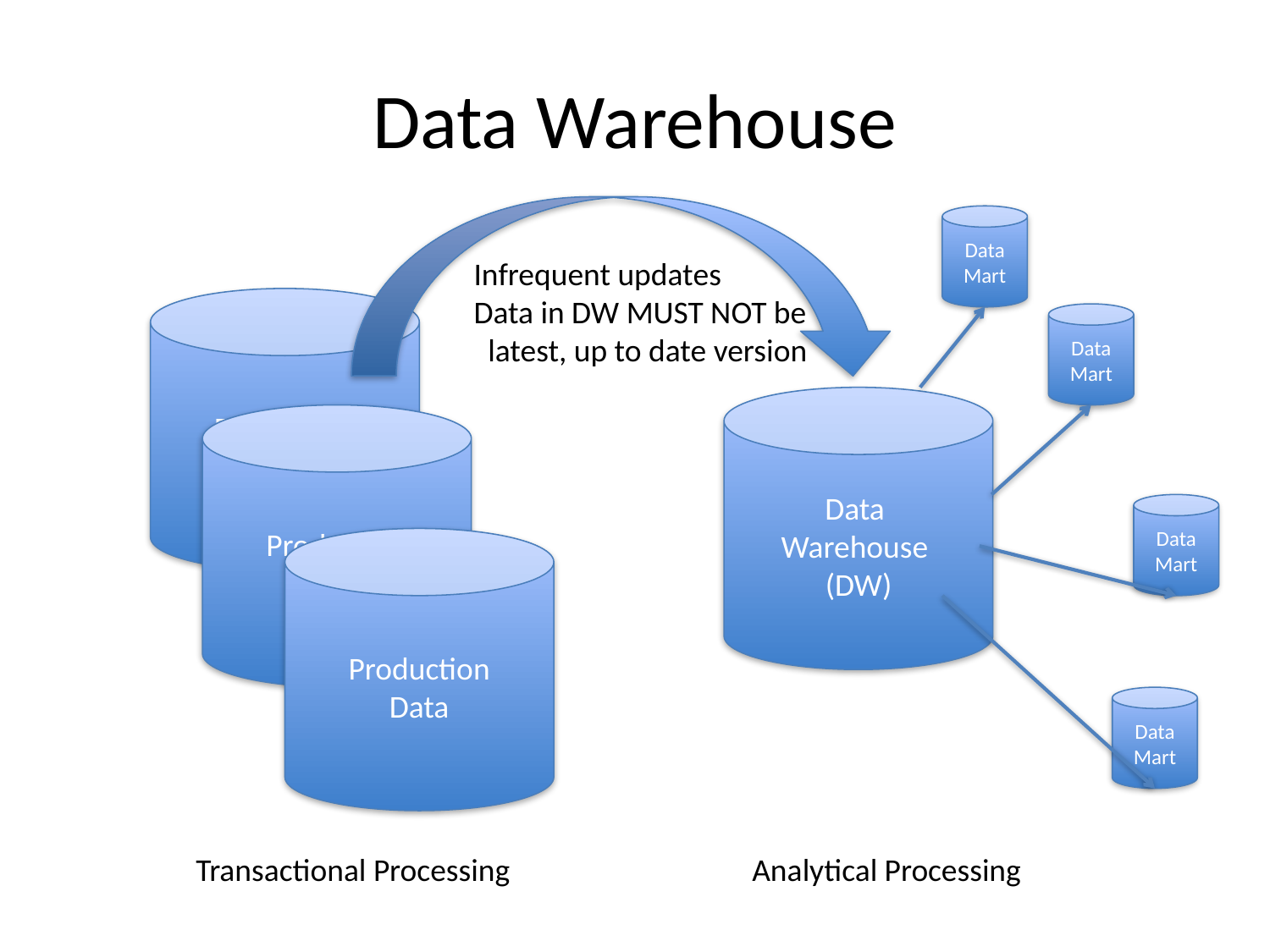

# Data Warehouse

Data
Mart
Infrequent updates
Data in DW MUST NOT be
  latest, up to date version
Production
Data
Data
Mart
Data
Warehouse
(DW)
Production
Data
Data
Mart
Production
Data
Data
Mart
Transactional Processing
Analytical Processing